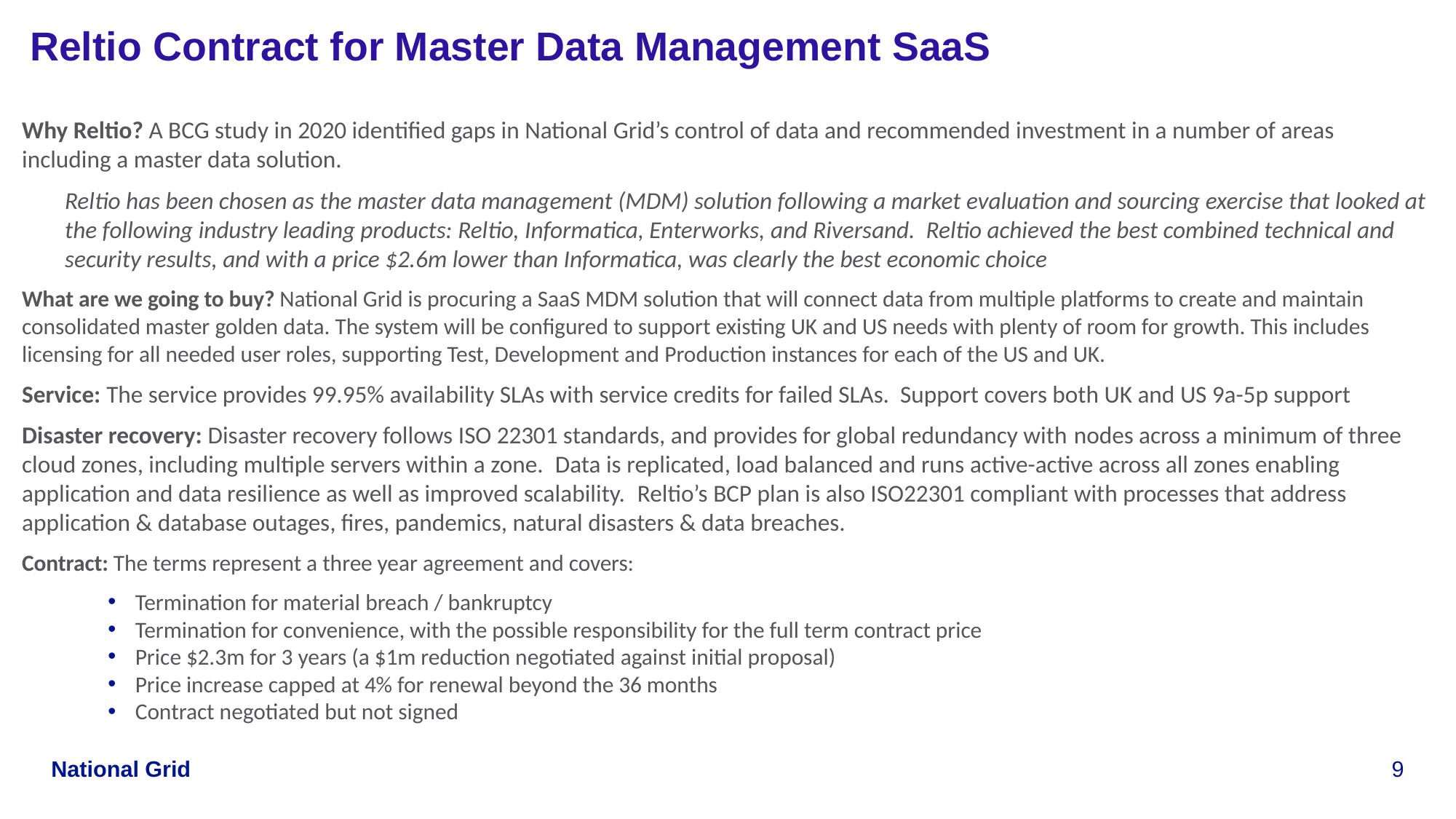

Reltio Contract for Master Data Management SaaS
Why Reltio? A BCG study in 2020 identified gaps in National Grid’s control of data and recommended investment in a number of areas  including a master data solution.
Reltio has been chosen as the master data management (MDM) solution following a market evaluation and sourcing exercise that looked at the following industry leading products: Reltio, Informatica, Enterworks, and Riversand.  Reltio achieved the best combined technical and security results, and with a price $2.6m lower than Informatica, was clearly the best economic choice
What are we going to buy? National Grid is procuring a SaaS MDM solution that will connect data from multiple platforms to create and maintain consolidated master golden data. The system will be configured to support existing UK and US needs with plenty of room for growth. This includes licensing for all needed user roles, supporting Test, Development and Production instances for each of the US and UK.
Service: The service provides 99.95% availability SLAs with service credits for failed SLAs.  Support covers both UK and US 9a-5p support
Disaster recovery: Disaster recovery follows ISO 22301 standards, and provides for global redundancy with nodes across a minimum of three cloud zones, including multiple servers within a zone.  Data is replicated, load balanced and runs active-active across all zones enabling application and data resilience as well as improved scalability.  Reltio’s BCP plan is also ISO22301 compliant with processes that address application & database outages, fires, pandemics, natural disasters & data breaches.
Contract: The terms represent a three year agreement and covers:
Termination for material breach / bankruptcy
Termination for convenience, with the possible responsibility for the full term contract price
Price $2.3m for 3 years (a $1m reduction negotiated against initial proposal)
Price increase capped at 4% for renewal beyond the 36 months
Contract negotiated but not signed